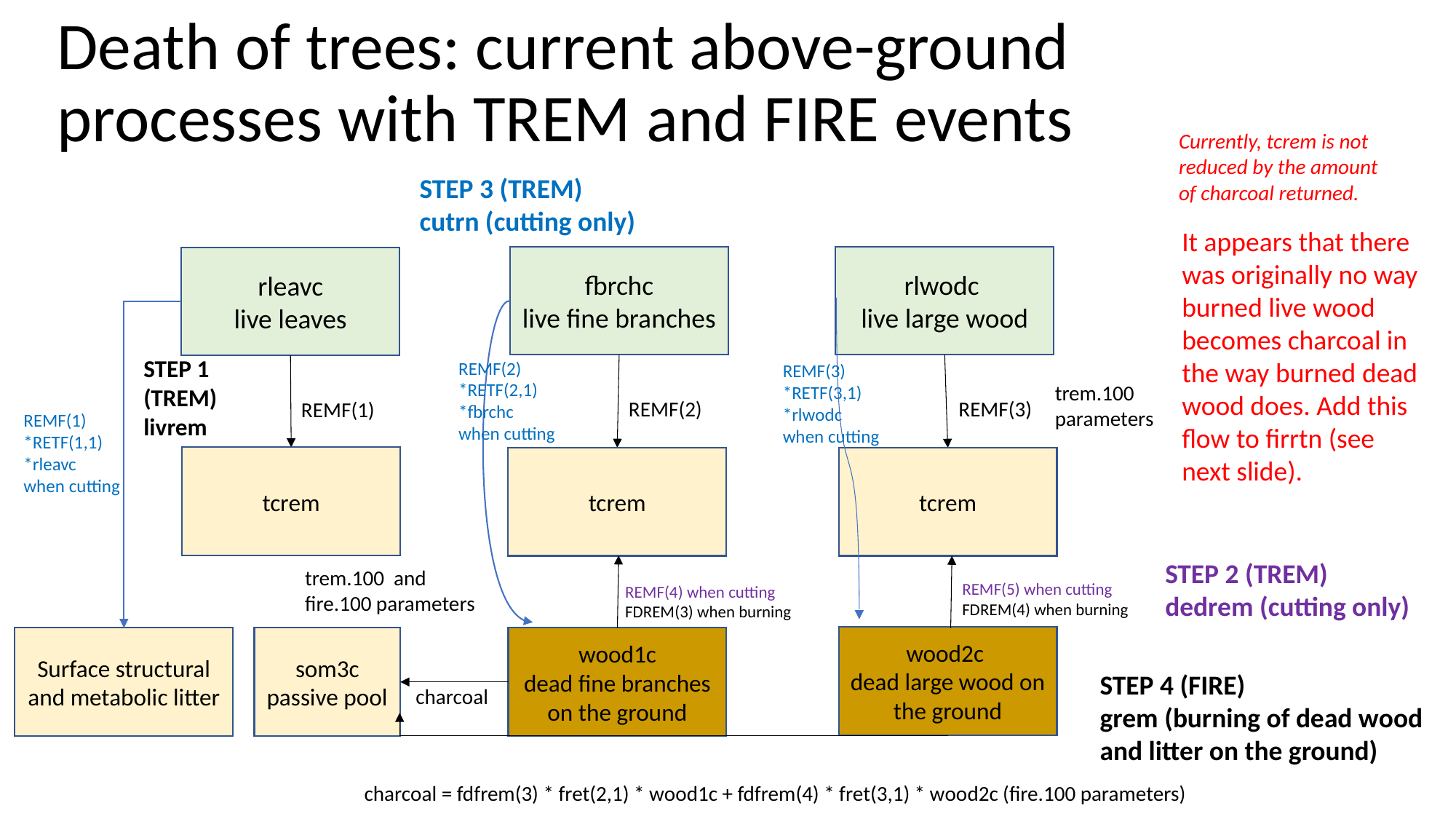

# Death of trees: current above-ground processes with TREM and FIRE events
Currently, tcrem is not reduced by the amount of charcoal returned.
STEP 3 (TREM)
cutrn (cutting only)
It appears that there was originally no way burned live wood becomes charcoal in the way burned dead wood does. Add this flow to firrtn (see next slide).
fbrchc
live fine branches
rlwodc
live large wood
rleavc
live leaves
STEP 1
(TREM)
livrem
REMF(2)
*RETF(2,1)
*fbrchc
when cutting
REMF(3)
*RETF(3,1)
*rlwodc
when cutting
trem.100
parameters
REMF(2)
REMF(3)
REMF(1)
REMF(1)
*RETF(1,1)
*rleavc
when cutting
tcrem
tcrem
tcrem
STEP 2 (TREM)
dedrem (cutting only)
trem.100  and fire.100 parameters
REMF(5) when cutting
FDREM(4) when burning
REMF(4) when cutting
FDREM(3) when burning
wood2c
dead large wood on the ground
Surface structural and metabolic litter
som3c
passive pool
wood1c
dead fine branches on the ground
STEP 4 (FIRE)
grem (burning of dead wood
and litter on the ground)
charcoal
charcoal = fdfrem(3) * fret(2,1) * wood1c + fdfrem(4) * fret(3,1) * wood2c (fire.100 parameters)